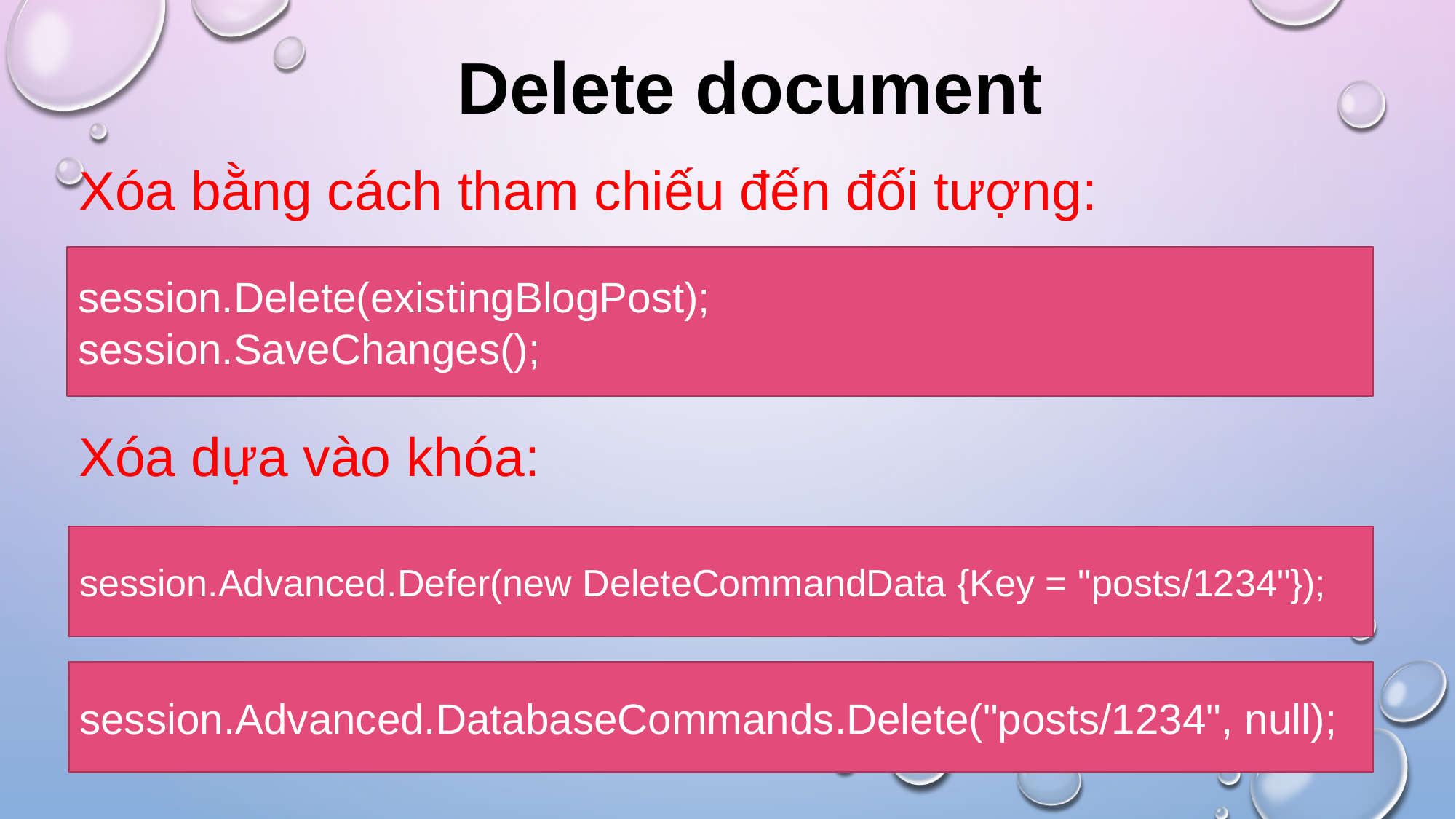

Delete document
Xóa bằng cách tham chiếu đến đối tượng:

session.Delete(existingBlogPost);
session.SaveChanges();
Xóa dựa vào khóa:

session.Advanced.Defer(new DeleteCommandData {Key = "posts/1234"});
session.Advanced.DatabaseCommands.Delete("posts/1234", null);